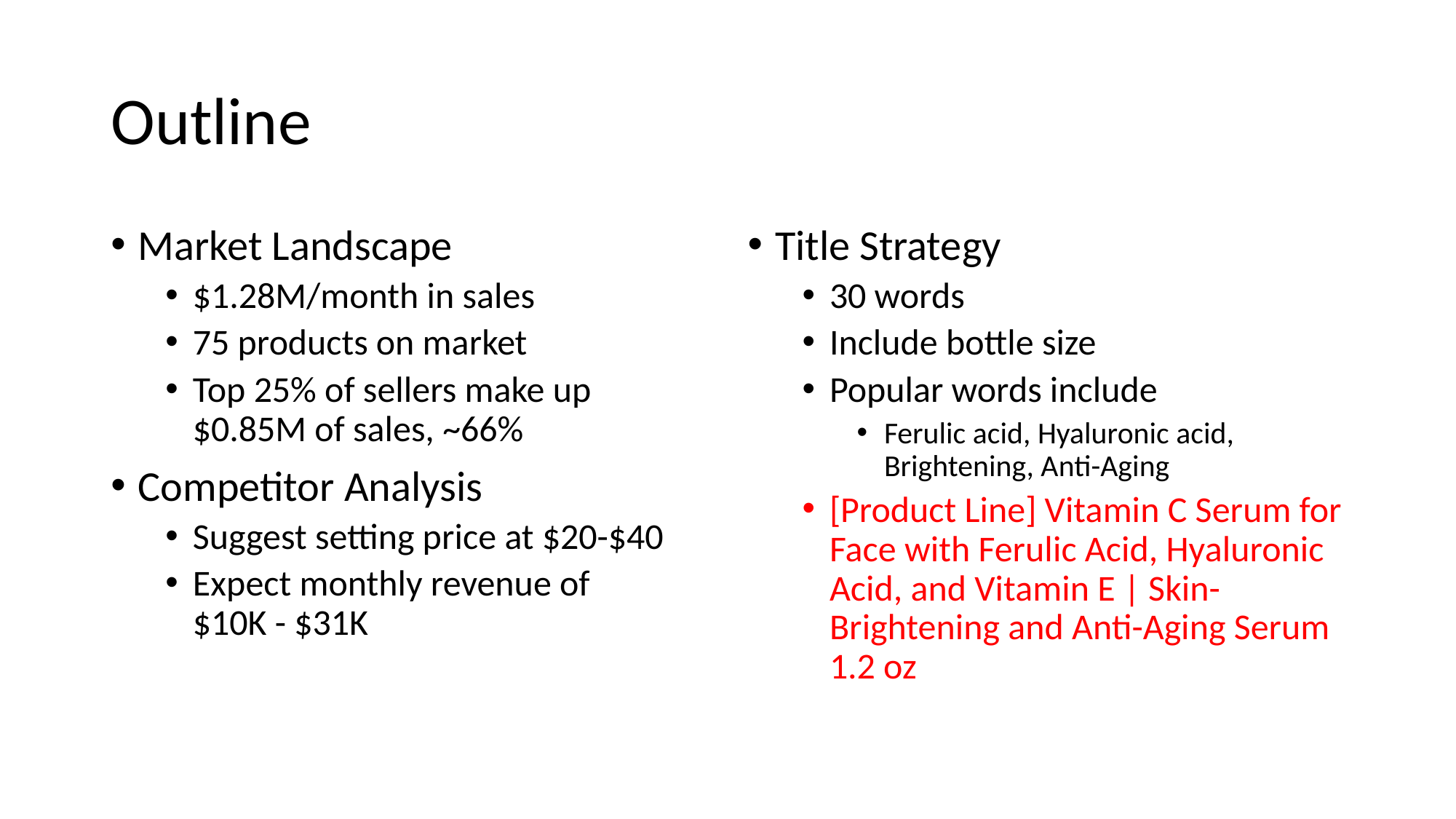

# Outline
Market Landscape
$1.28M/month in sales
75 products on market
Top 25% of sellers make up $0.85M of sales, ~66%
Competitor Analysis
Suggest setting price at $20-$40
Expect monthly revenue of      $10K - $31K
Title Strategy
30 words
Include bottle size
Popular words include
Ferulic acid, Hyaluronic acid, Brightening, Anti-Aging
[Product Line] Vitamin C Serum for Face with Ferulic Acid, Hyaluronic Acid, and Vitamin E | Skin-Brightening and Anti-Aging Serum 1.2 oz